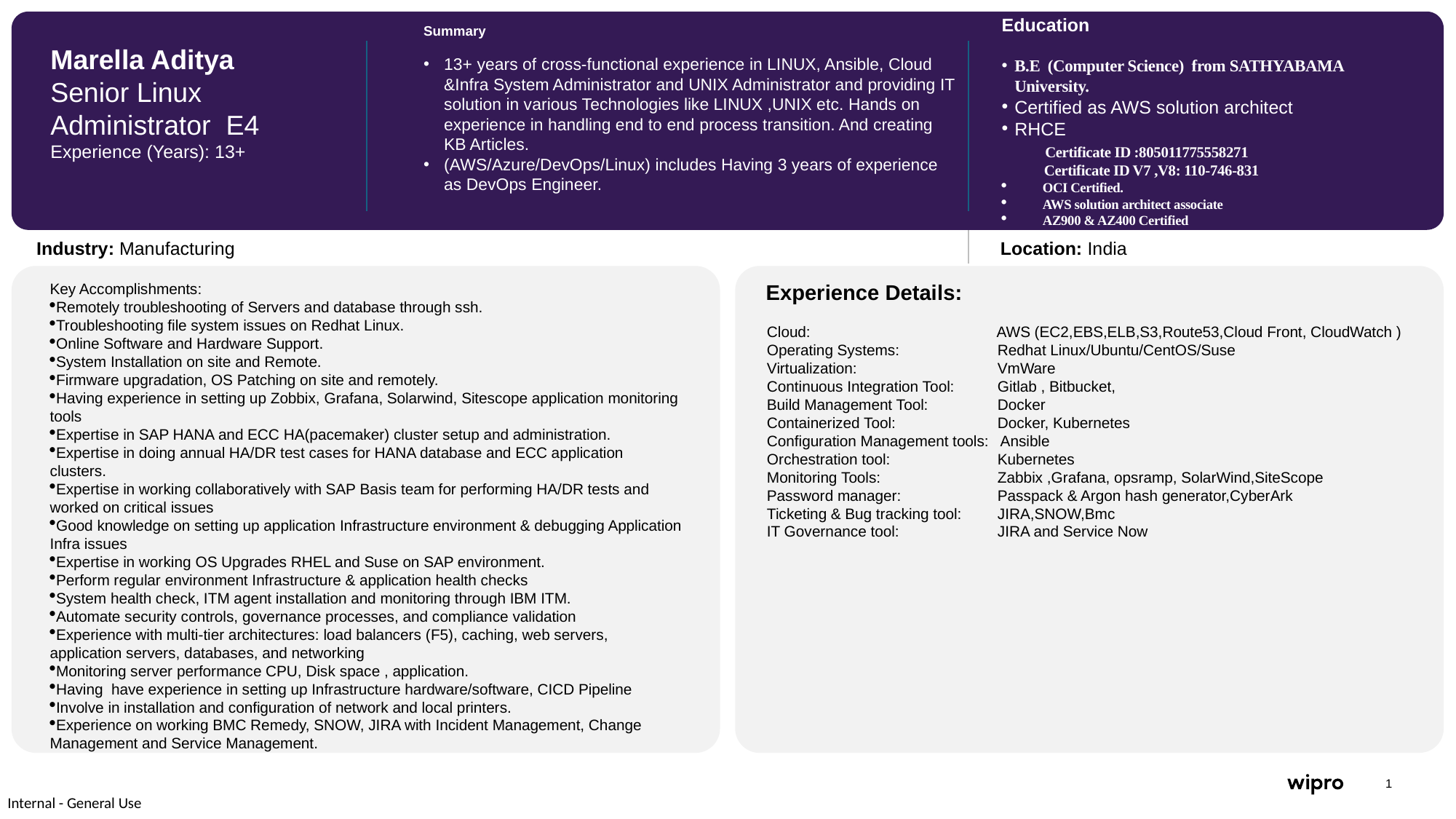

Education

B.E  (Computer Science)  from SATHYABAMA University.
Certified as AWS solution architect
RHCE
      Certificate ID :805011775558271
            Certificate ID V7 ,V8: 110-746-831
OCI Certified.
AWS solution architect associate
AZ900 & AZ400 Certified

Summary

13+ years of cross-functional experience in LINUX, Ansible, Cloud &Infra System Administrator and UNIX Administrator and providing IT solution in various Technologies like LINUX ,UNIX etc. Hands on experience in handling end to end process transition. And creating KB Articles.
(AWS/Azure/DevOps/Linux) includes Having 3 years of experience as DevOps Engineer.

Marella Aditya
Senior Linux Administrator  E4
Experience (Years): 13+
Location: India
Industry: Manufacturing

Key Accomplishments:
Remotely troubleshooting of Servers and database through ssh.
Troubleshooting file system issues on Redhat Linux.
Online Software and Hardware Support.
System Installation on site and Remote.
Firmware upgradation, OS Patching on site and remotely.
Having experience in setting up Zobbix, Grafana, Solarwind, Sitescope application monitoring tools
Expertise in SAP HANA and ECC HA(pacemaker) cluster setup and administration.
Expertise in doing annual HA/DR test cases for HANA database and ECC application clusters.
Expertise in working collaboratively with SAP Basis team for performing HA/DR tests and worked on critical issues
Good knowledge on setting up application Infrastructure environment & debugging Application Infra issues
Expertise in working OS Upgrades RHEL and Suse on SAP environment.
Perform regular environment Infrastructure & application health checks
System health check, ITM agent installation and monitoring through IBM ITM.
Automate security controls, governance processes, and compliance validation
Experience with multi-tier architectures: load balancers (F5), caching, web servers, application servers, databases, and networking
Monitoring server performance CPU, Disk space , application.
Having  have experience in setting up Infrastructure hardware/software, CICD Pipeline
Involve in installation and configuration of network and local printers.
Experience on working BMC Remedy, SNOW, JIRA with Incident Management, Change Management and Service Management.

Experience Details:

  Cloud: 		     AWS (EC2,EBS,ELB,S3,Route53,Cloud Front, CloudWatch )
  Operating Systems:	     Redhat Linux/Ubuntu/CentOS/Suse
  Virtualization: 		     VmWare
  Continuous Integration Tool:	     Gitlab , Bitbucket,
  Build Management Tool:	     Docker
  Containerized Tool:	     Docker, Kubernetes
  Configuration Management tools:   Ansible
  Orchestration tool:	     Kubernetes
  Monitoring Tools:	     Zabbix ,Grafana, opsramp, SolarWind,SiteScope
  Password manager:          	     Passpack & Argon hash generator,CyberArk
  Ticketing & Bug tracking tool: 	     JIRA,SNOW,Bmc
  IT Governance tool: 	     JIRA and Service Now